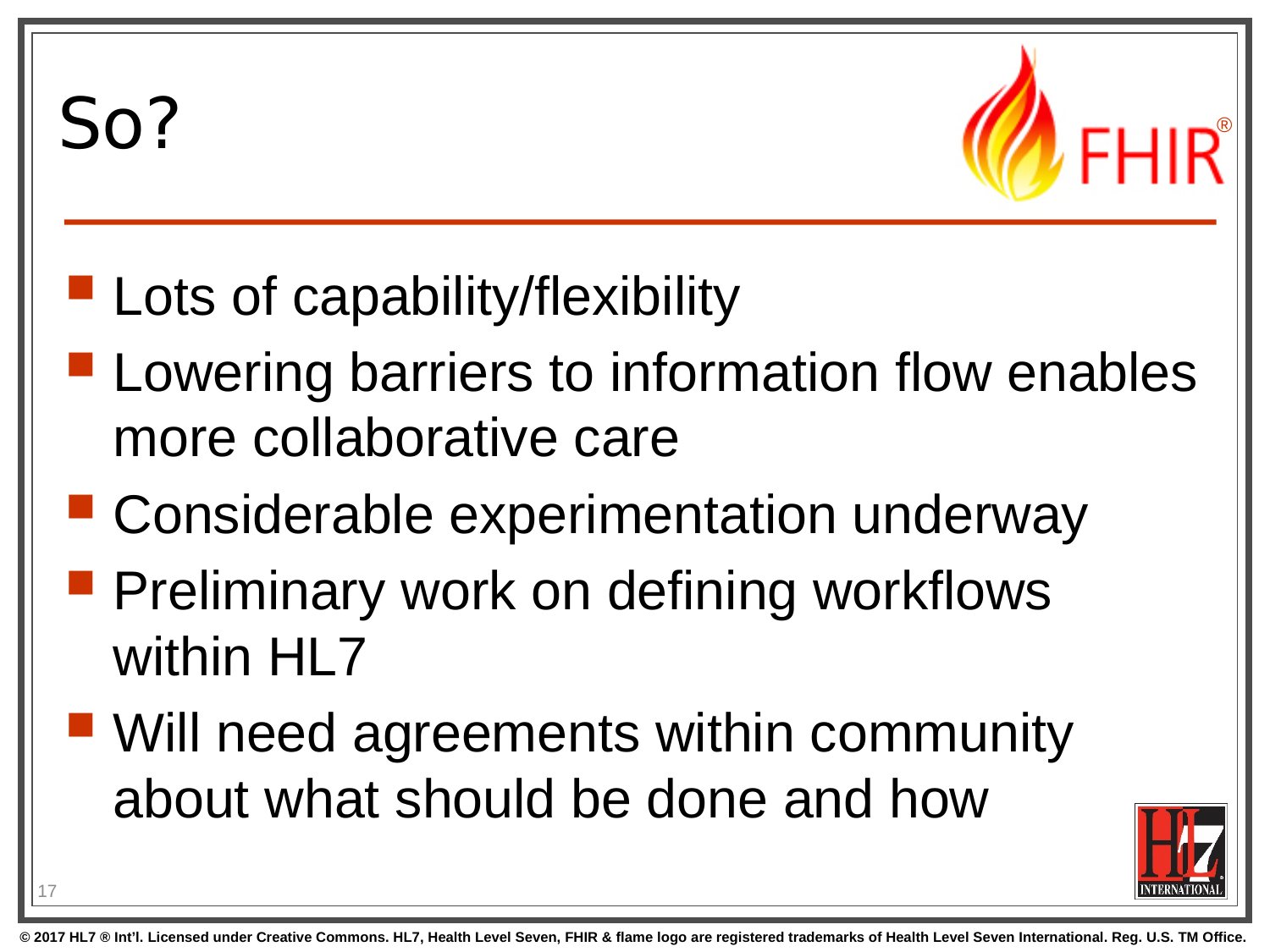

Lots of capability/flexibility
Lowering barriers to information flow enables more collaborative care
Considerable experimentation underway
Preliminary work on defining workflows within HL7
Will need agreements within community about what should be done and how
# So?
17